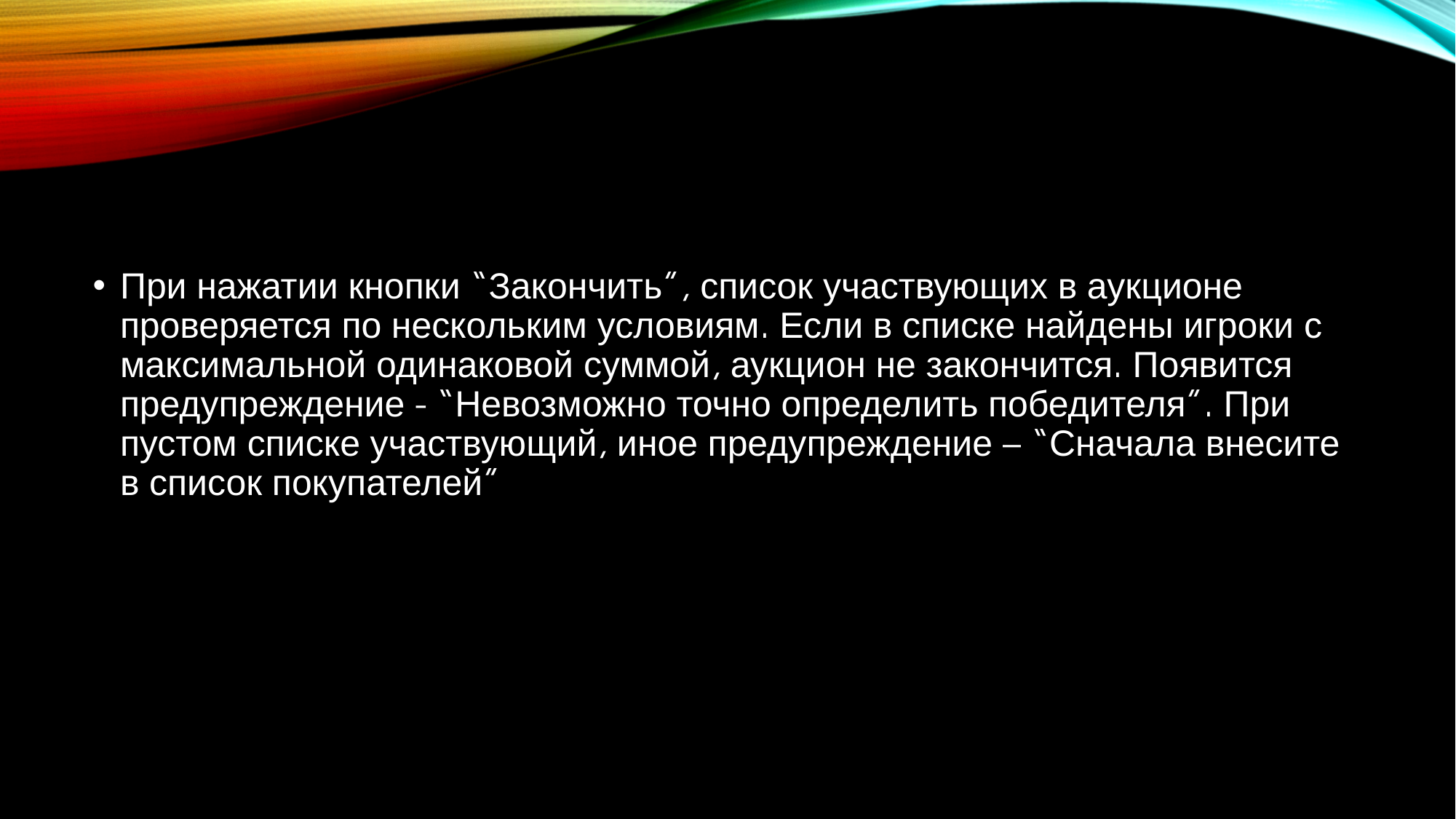

#
При нажатии кнопки “Закончить”, список участвующих в аукционе проверяется по нескольким условиям. Если в списке найдены игроки с максимальной одинаковой суммой, аукцион не закончится. Появится предупреждение - “Невозможно точно определить победителя”. При пустом списке участвующий, иное предупреждение – “Сначала внесите в список покупателей”